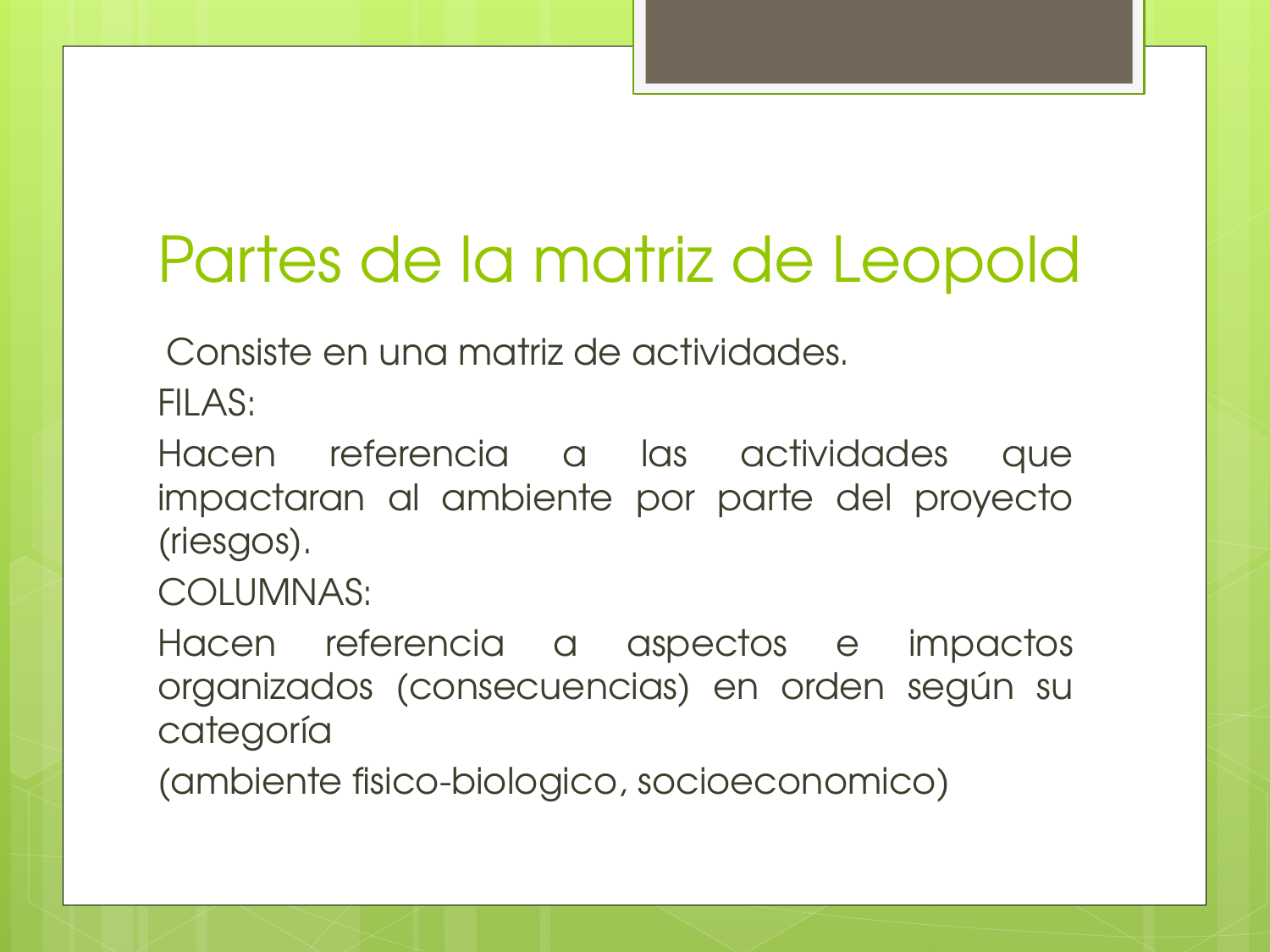

# Partes de la matriz de Leopold
Consiste en una matriz de actividades.
FILAS:
Hacen referencia a las actividades que impactaran al ambiente por parte del proyecto (riesgos).
COLUMNAS:
Hacen referencia a aspectos e impactos organizados (consecuencias) en orden según su categoría
(ambiente fisico-biologico, socioeconomico)